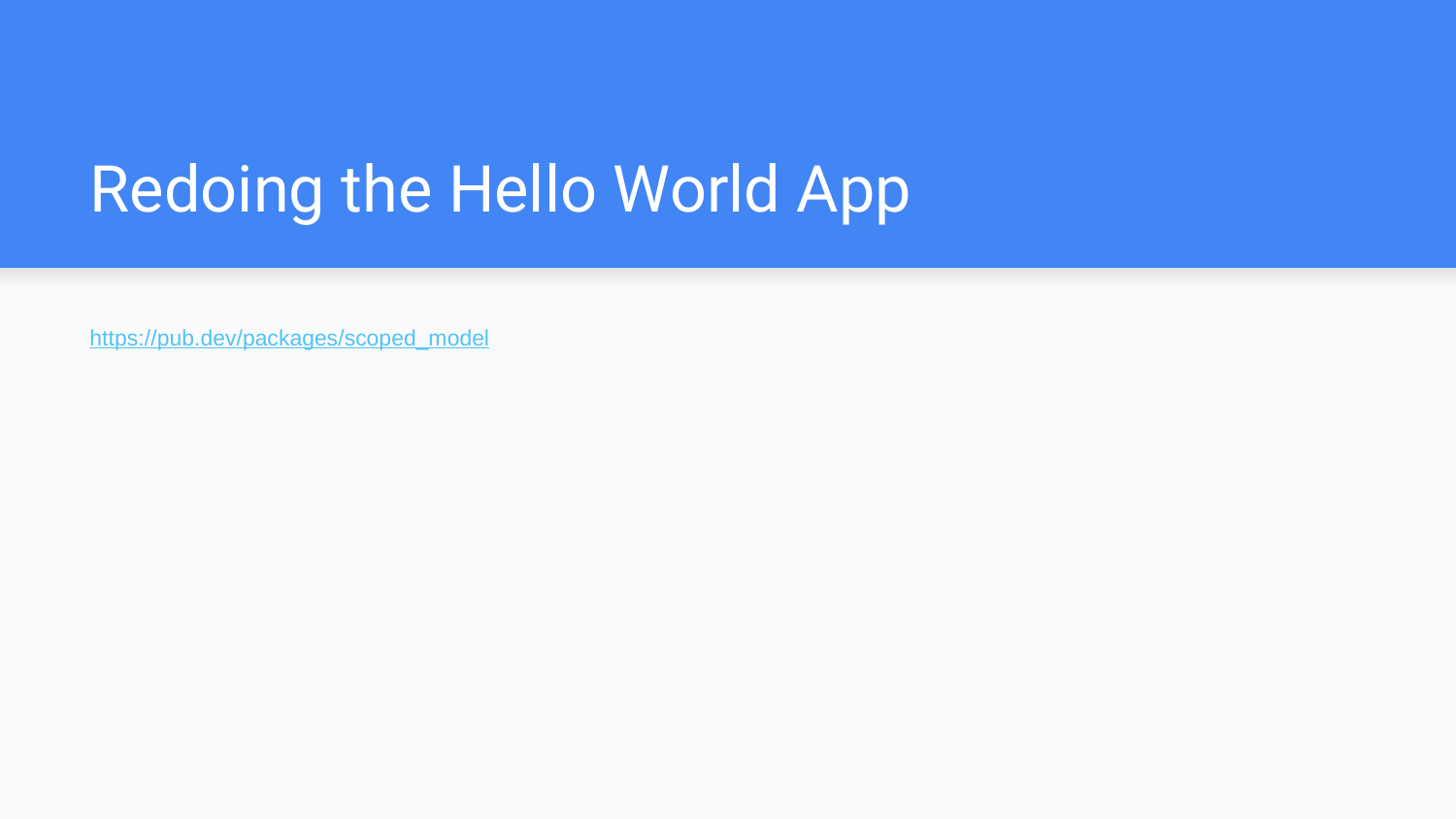

# Redoing the Hello World App
https://pub.dev/packages/scoped_model